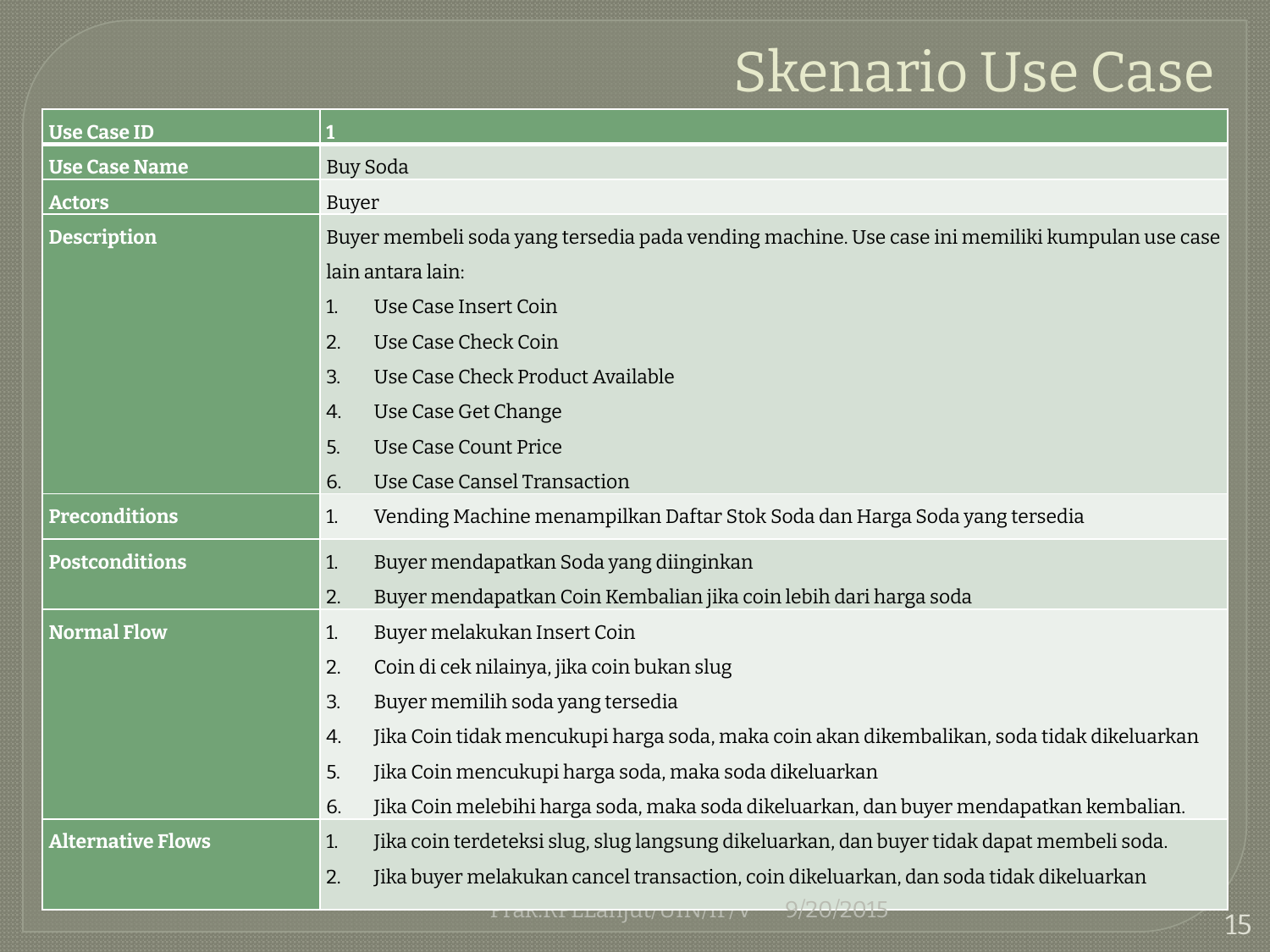

# Skenario Use Case
| Use Case ID | 1 |
| --- | --- |
| Use Case Name | Buy Soda |
| Actors | Buyer |
| Description | Buyer membeli soda yang tersedia pada vending machine. Use case ini memiliki kumpulan use case lain antara lain: Use Case Insert Coin Use Case Check Coin Use Case Check Product Available Use Case Get Change Use Case Count Price Use Case Cansel Transaction |
| Preconditions | Vending Machine menampilkan Daftar Stok Soda dan Harga Soda yang tersedia |
| Postconditions | Buyer mendapatkan Soda yang diinginkan Buyer mendapatkan Coin Kembalian jika coin lebih dari harga soda |
| Normal Flow | Buyer melakukan Insert Coin Coin di cek nilainya, jika coin bukan slug Buyer memilih soda yang tersedia Jika Coin tidak mencukupi harga soda, maka coin akan dikembalikan, soda tidak dikeluarkan Jika Coin mencukupi harga soda, maka soda dikeluarkan Jika Coin melebihi harga soda, maka soda dikeluarkan, dan buyer mendapatkan kembalian. |
| Alternative Flows | Jika coin terdeteksi slug, slug langsung dikeluarkan, dan buyer tidak dapat membeli soda. Jika buyer melakukan cancel transaction, coin dikeluarkan, dan soda tidak dikeluarkan |
Prak.RPLLanjut/UIN/IF/V
9/20/2015
15